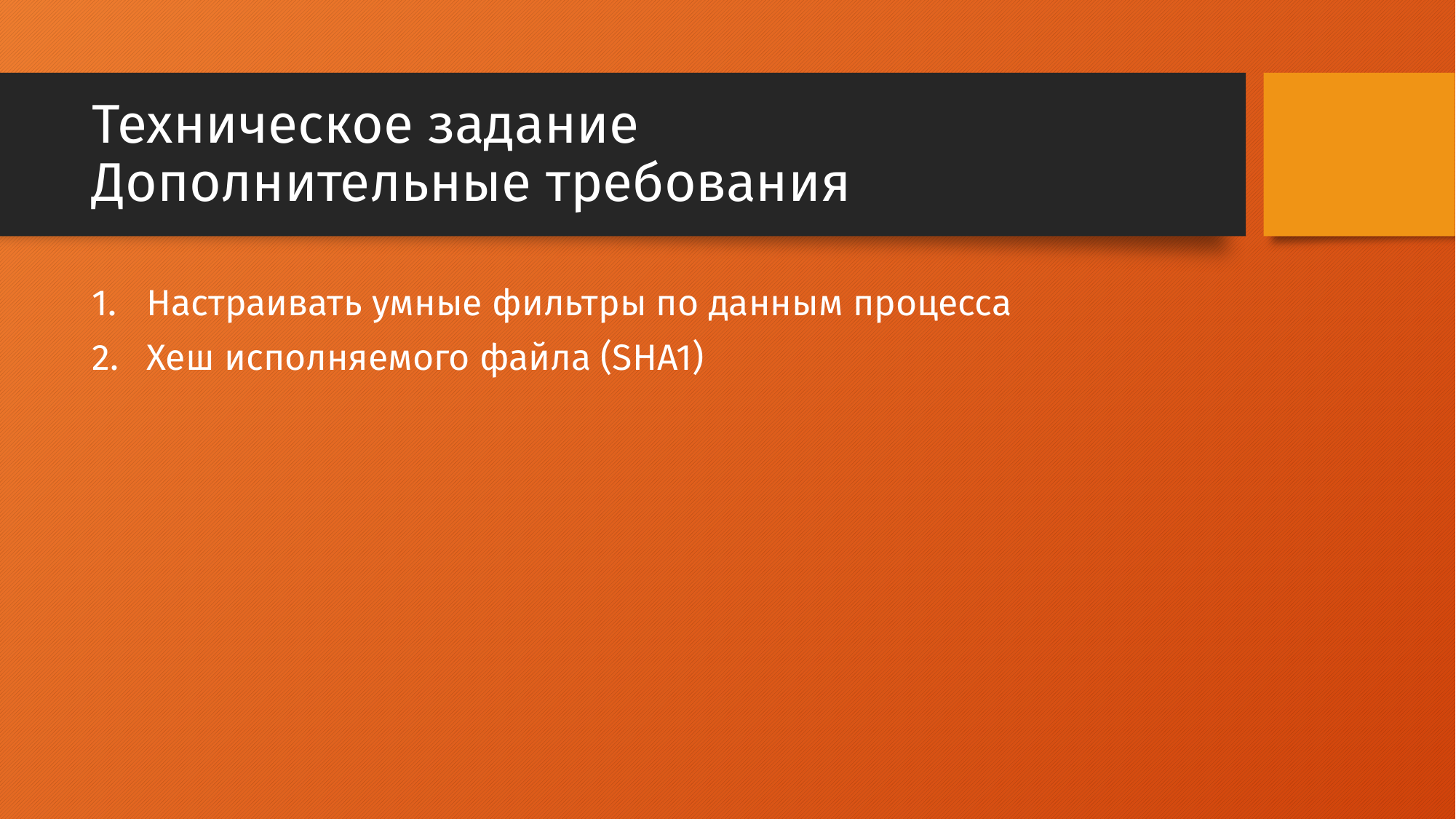

# Техническое задание Дополнительные требования
Настраивать умные фильтры по данным процесса
Хеш исполняемого файла (SHA1)